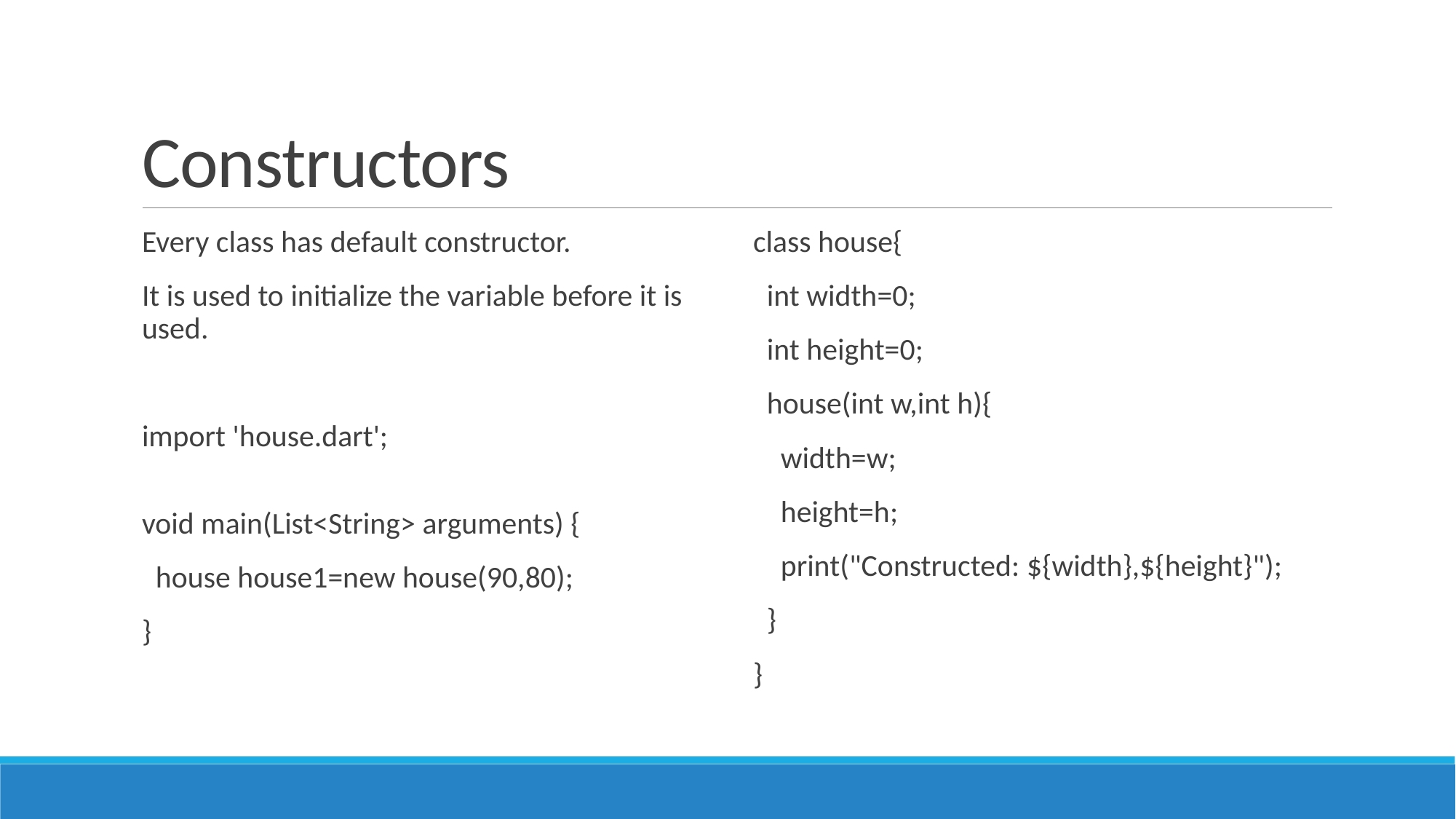

# Constructors
Every class has default constructor.
It is used to initialize the variable before it is used.

import 'house.dart';
void main(List<String> arguments) {
  house house1=new house(90,80);
}

class house{
  int width=0;
  int height=0;
  house(int w,int h){
    width=w;
    height=h;
    print("Constructed: ${width},${height}");
  }
}